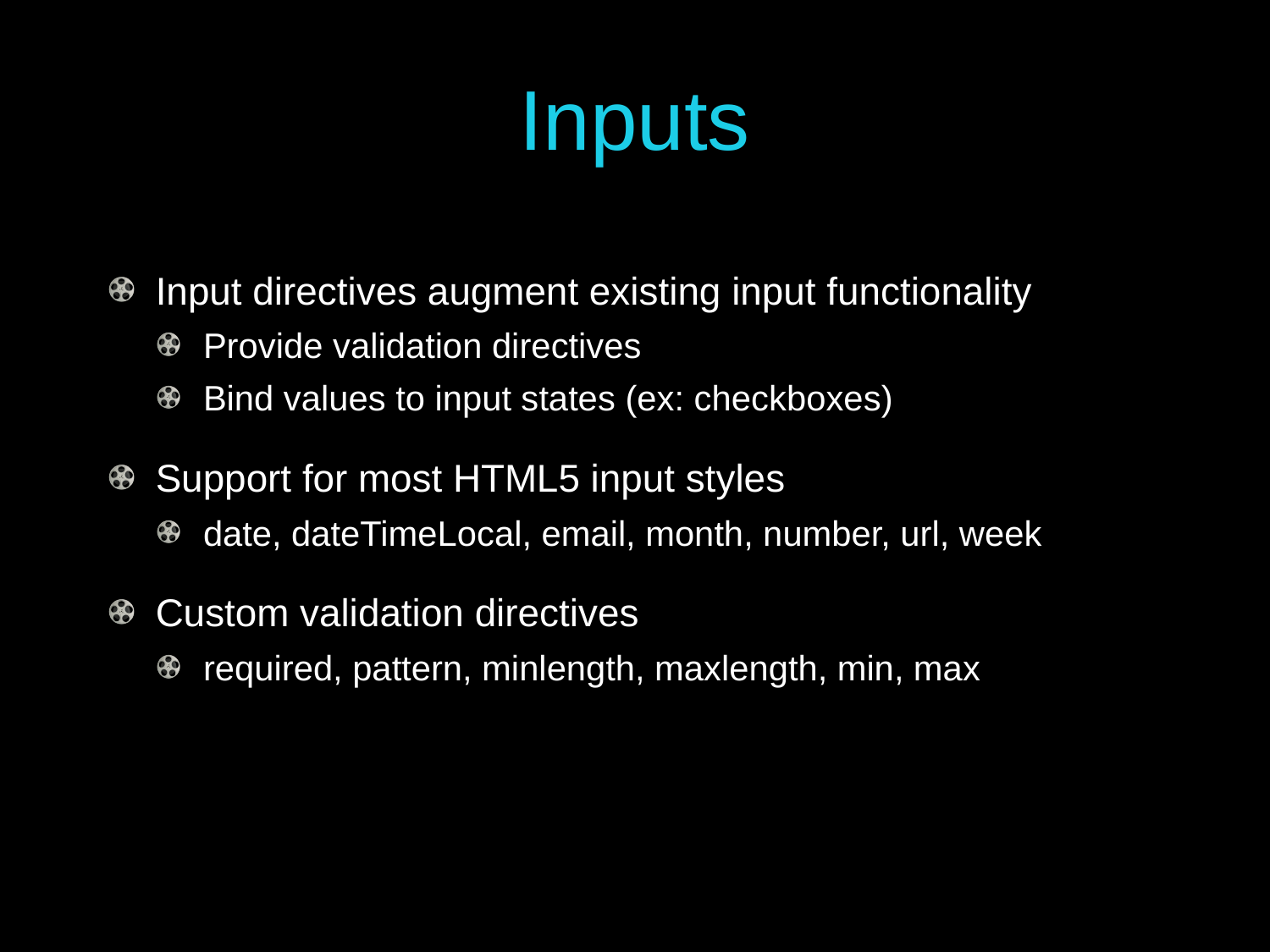

# Inputs
Input directives augment existing input functionality
Provide validation directives
Bind values to input states (ex: checkboxes)
Support for most HTML5 input styles
date, dateTimeLocal, email, month, number, url, week
Custom validation directives
required, pattern, minlength, maxlength, min, max